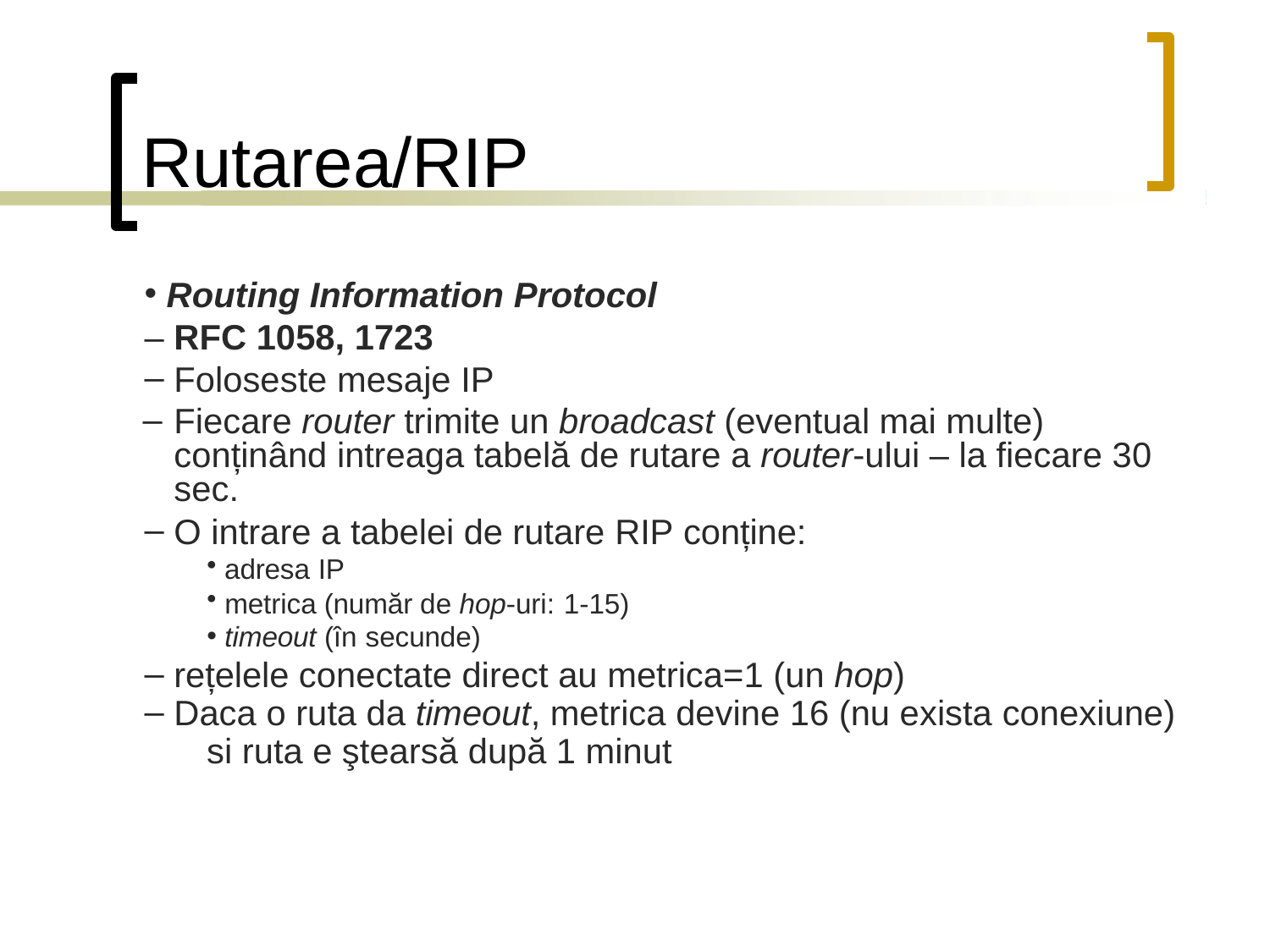

# Rutarea/RIP

Routing Information Protocol
– RFC 1058, 1723
Foloseste mesaje IP
Fiecare router trimite un broadcast (eventual mai multe)  conținând intreaga tabelă de rutare a router‐ului – la fiecare 30  sec.
O intrare a tabelei de rutare RIP conține:
adresa IP
metrica (număr de hop‐uri: 1‐15)
timeout (în secunde)
rețelele conectate direct au metrica=1 (un hop)
Daca o ruta da timeout, metrica devine 16 (nu exista conexiune)
si ruta e ştearsă după 1 minut